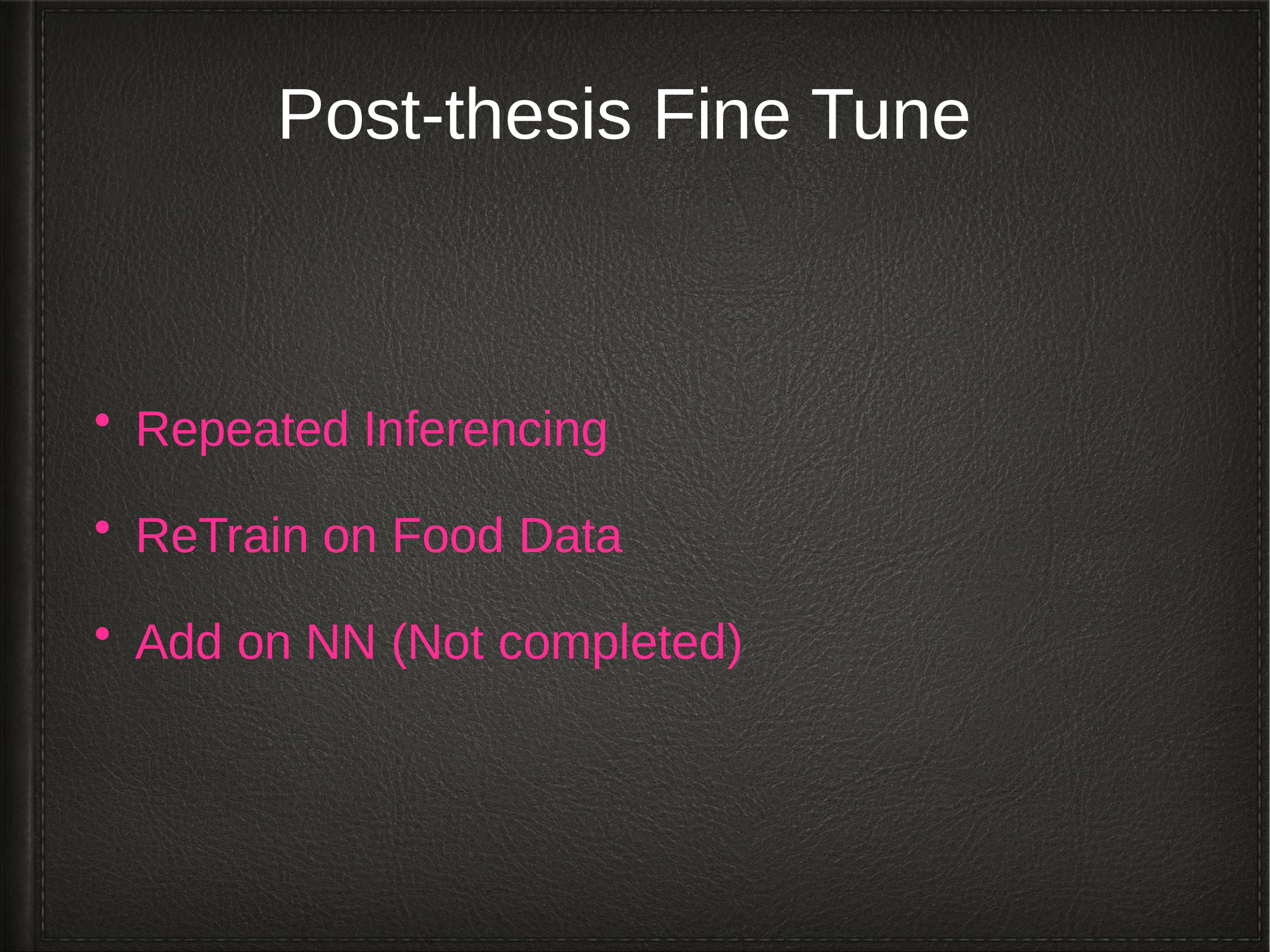

Post-thesis Fine Tune
Repeated Inferencing
ReTrain on Food Data
Add on NN (Not completed)